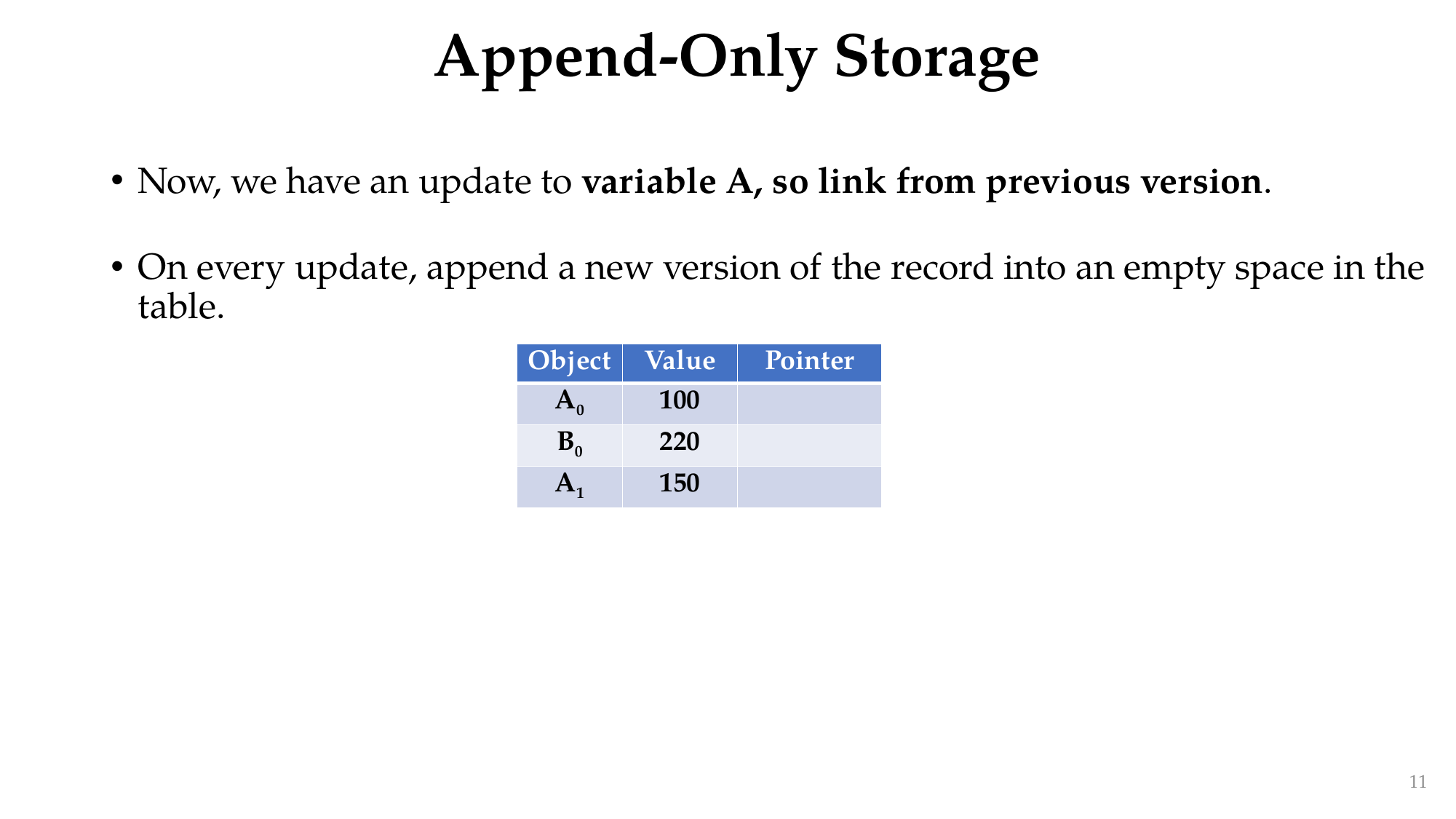

# Append-Only Storage
Now, we have an update to variable A, so link from previous version.

On every update, append a new version of the record into an empty space in the table.
| Object | Value | Pointer |
| --- | --- | --- |
| A0 | 100 |  |
| B0 | 220 |  |
| A1 | 150 |  |
11